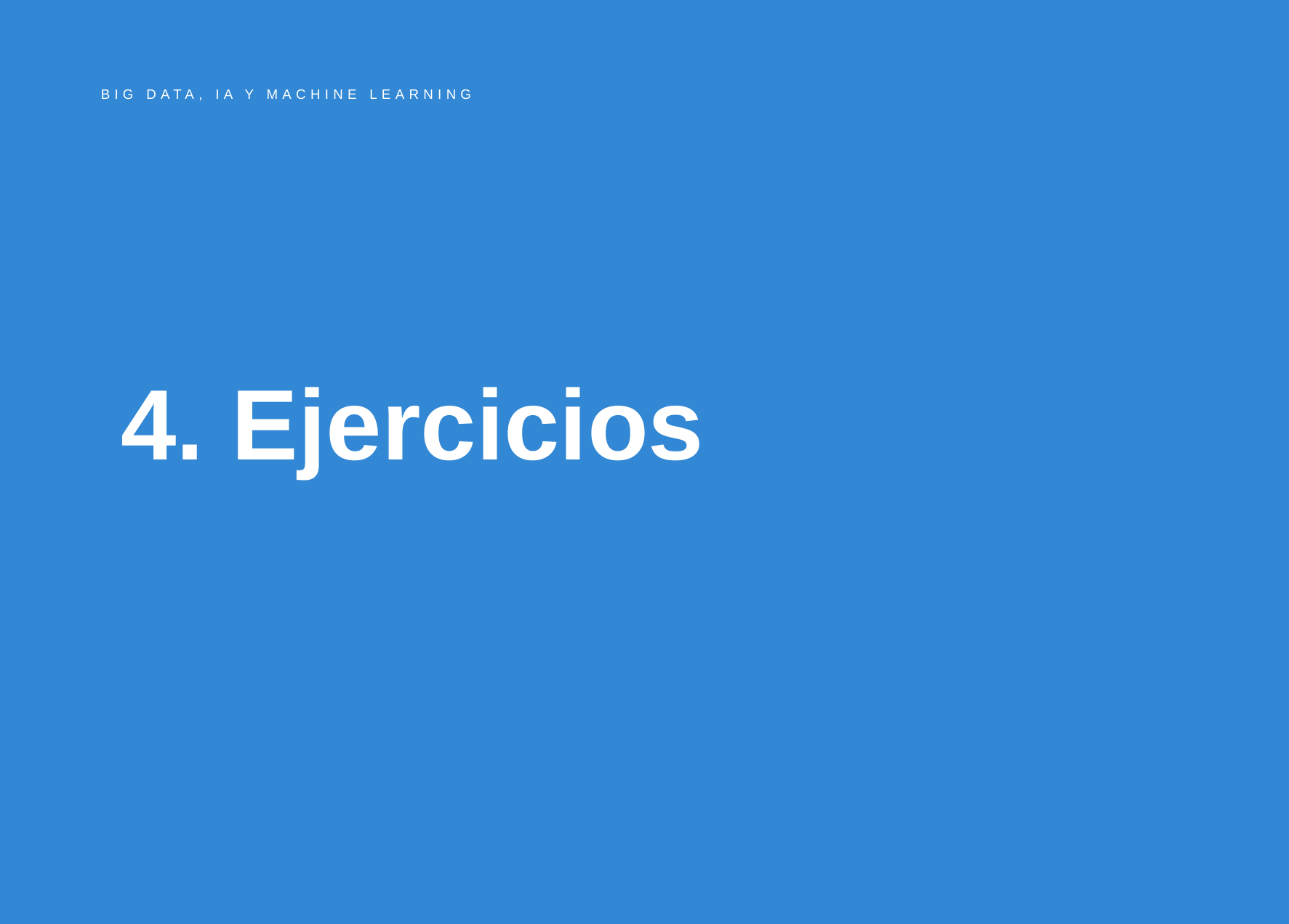

BIG DATA, IA Y MACHINE LEARNING

4. Ejercicios